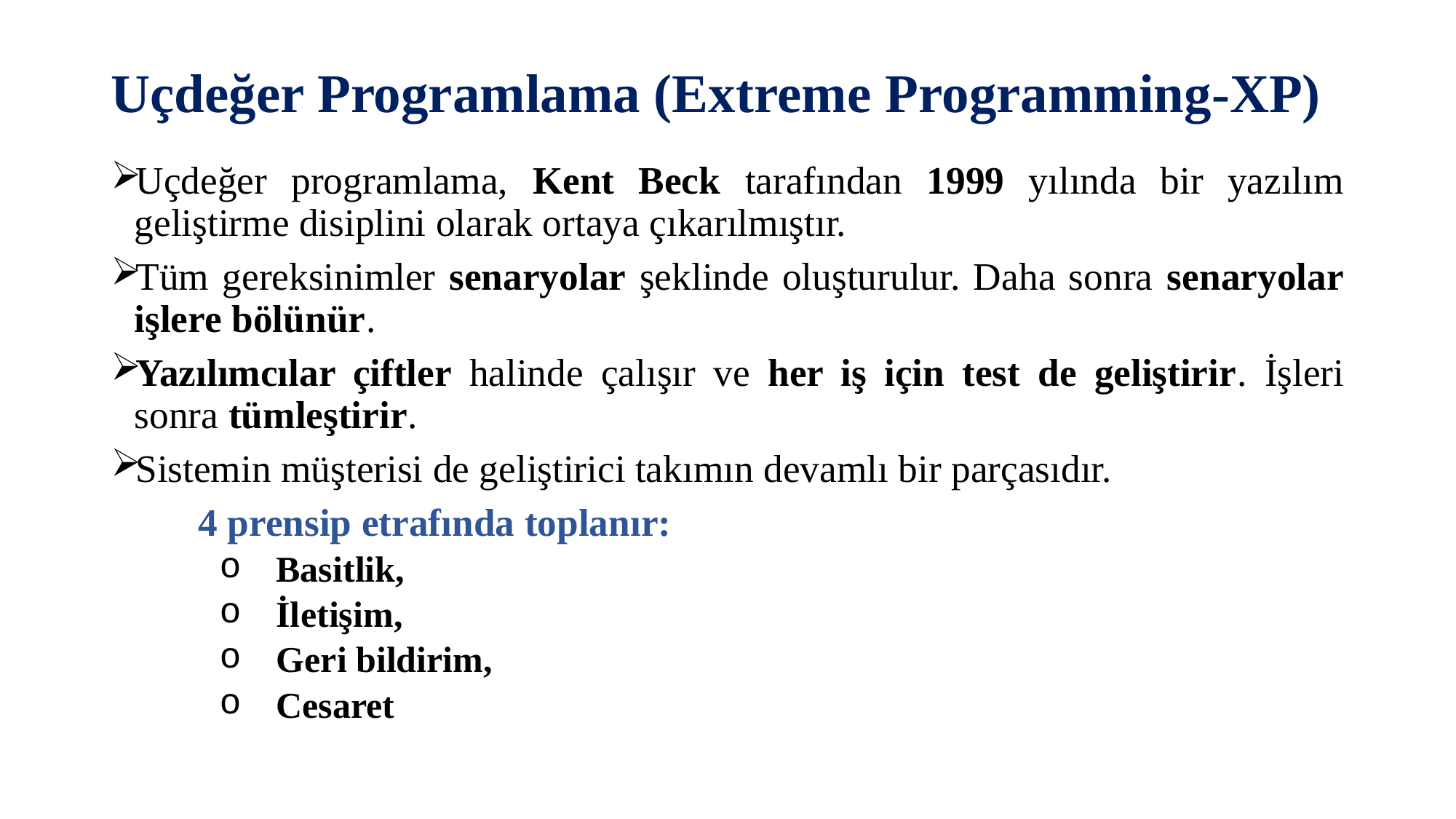

# Uçdeğer Programlama (Extreme Programming-XP)
Uçdeğer programlama, Kent Beck tarafından 1999 yılında bir yazılım geliştirme disiplini olarak ortaya çıkarılmıştır.
Tüm gereksinimler senaryolar şeklinde oluşturulur. Daha sonra senaryolar işlere bölünür.
Yazılımcılar çiftler halinde çalışır ve her iş için test de geliştirir. İşleri sonra tümleştirir.
Sistemin müşterisi de geliştirici takımın devamlı bir parçasıdır.
	4 prensip etrafında toplanır:
Basitlik,
İletişim,
Geri bildirim,
Cesaret